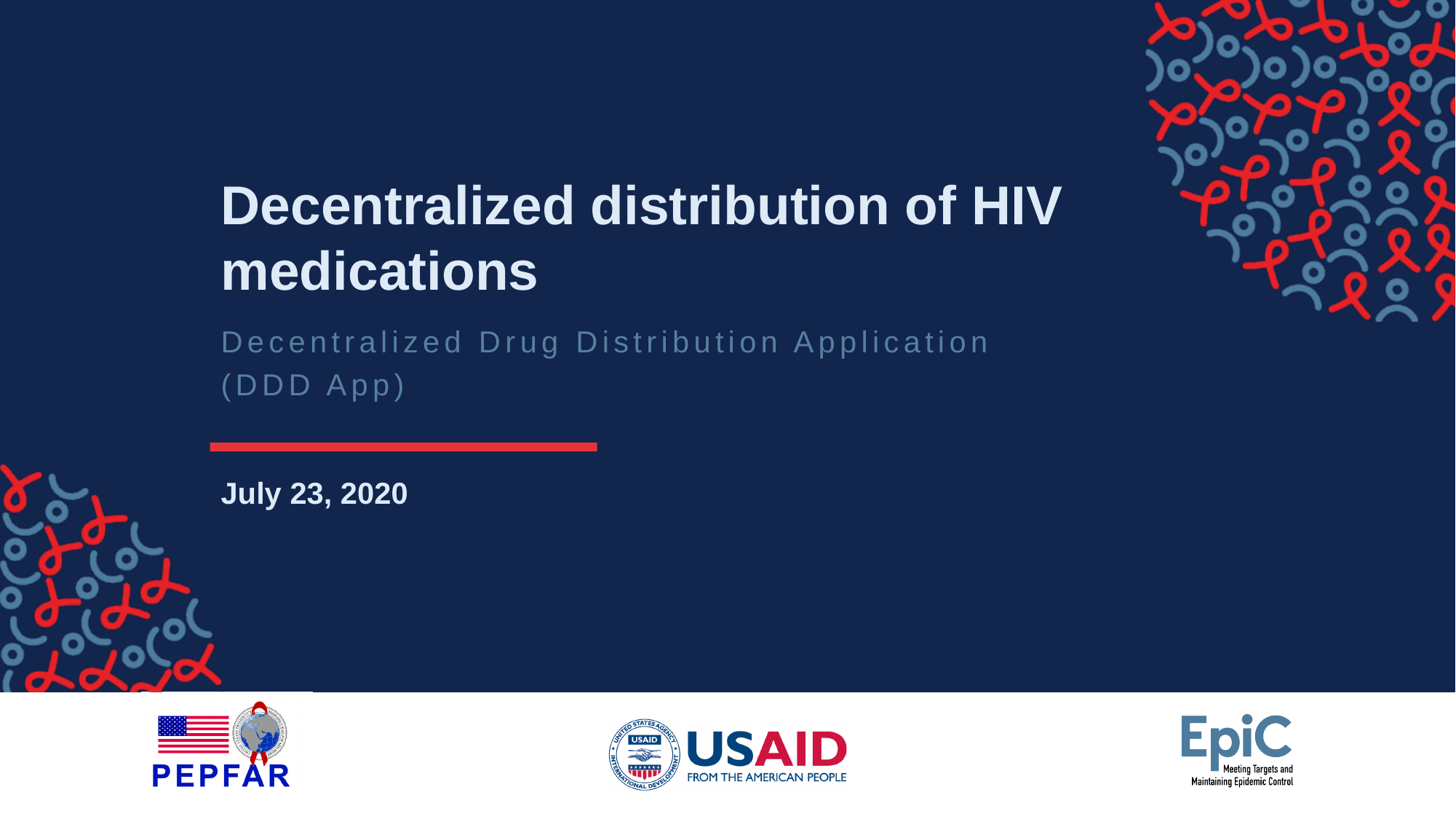

# Decentralized distribution of HIV medications
Decentralized Drug Distribution Application
(DDD App)
July 23, 2020